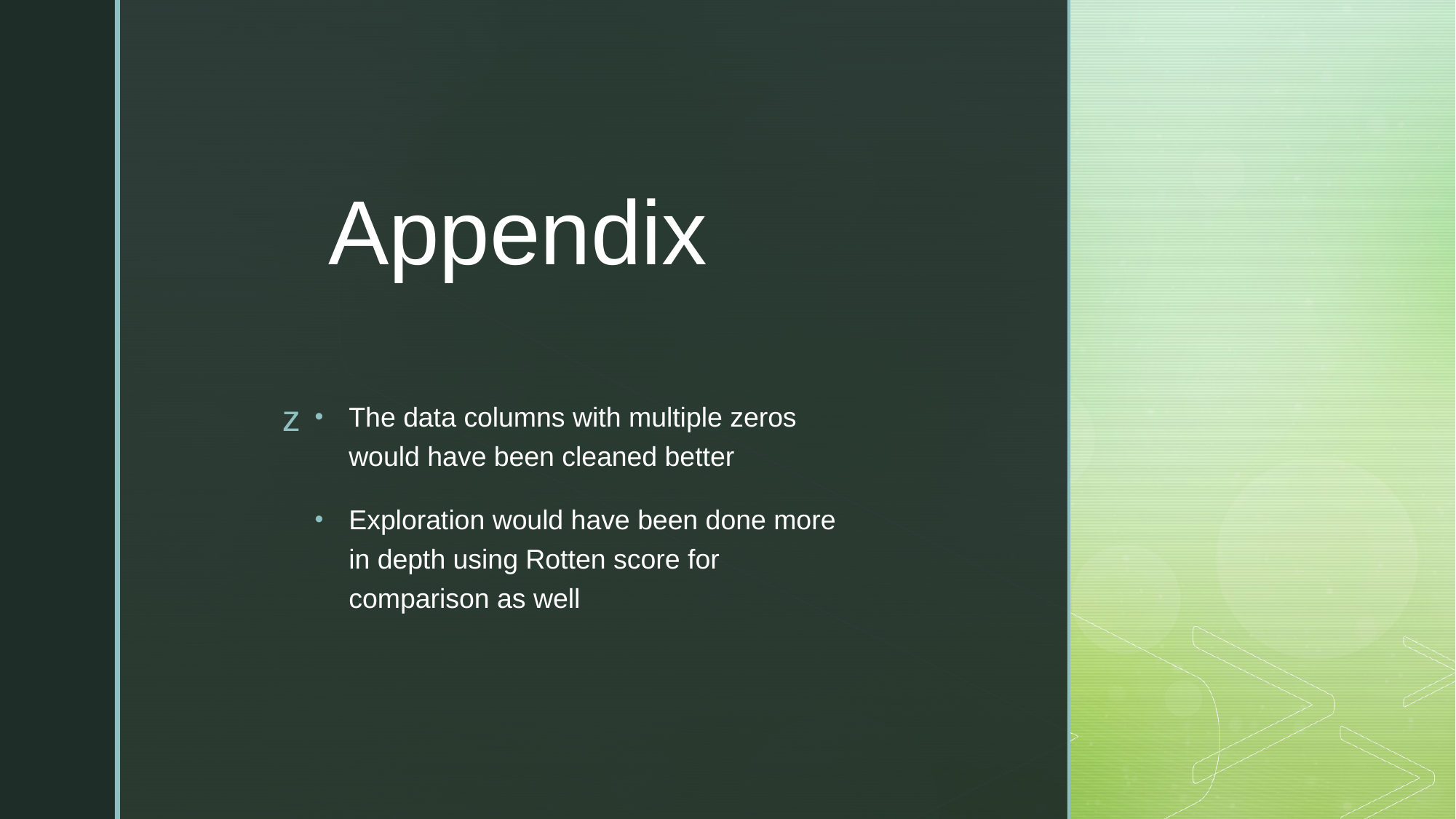

# Appendix
The data columns with multiple zeros would have been cleaned better
Exploration would have been done more in depth using Rotten score for comparison as well